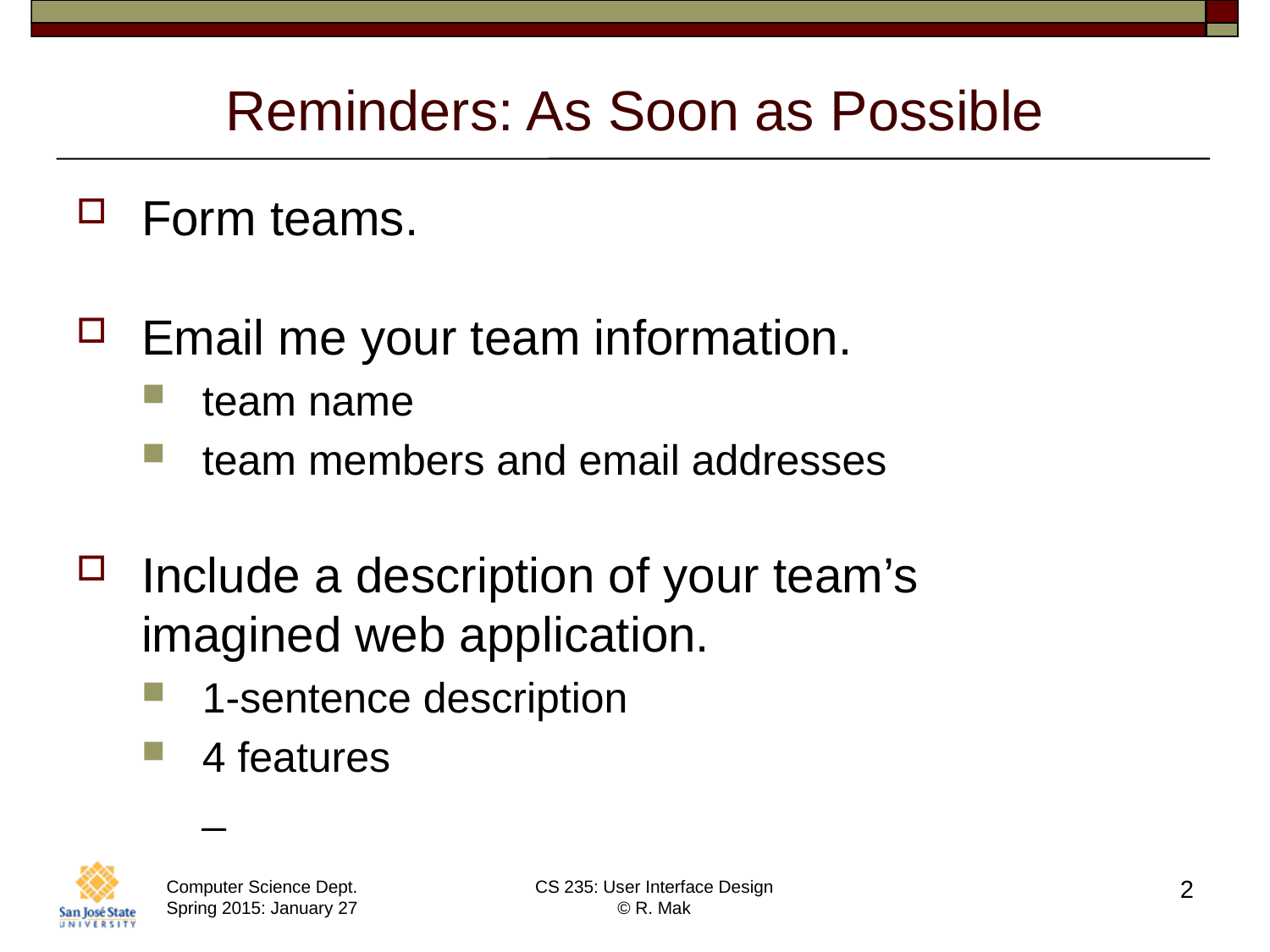

# Reminders: As Soon as Possible
Form teams.

Email me your team information.
team name
team members and email addresses

Include a description of your team’s
imagined web application.
1-sentence description
4 features
_
2